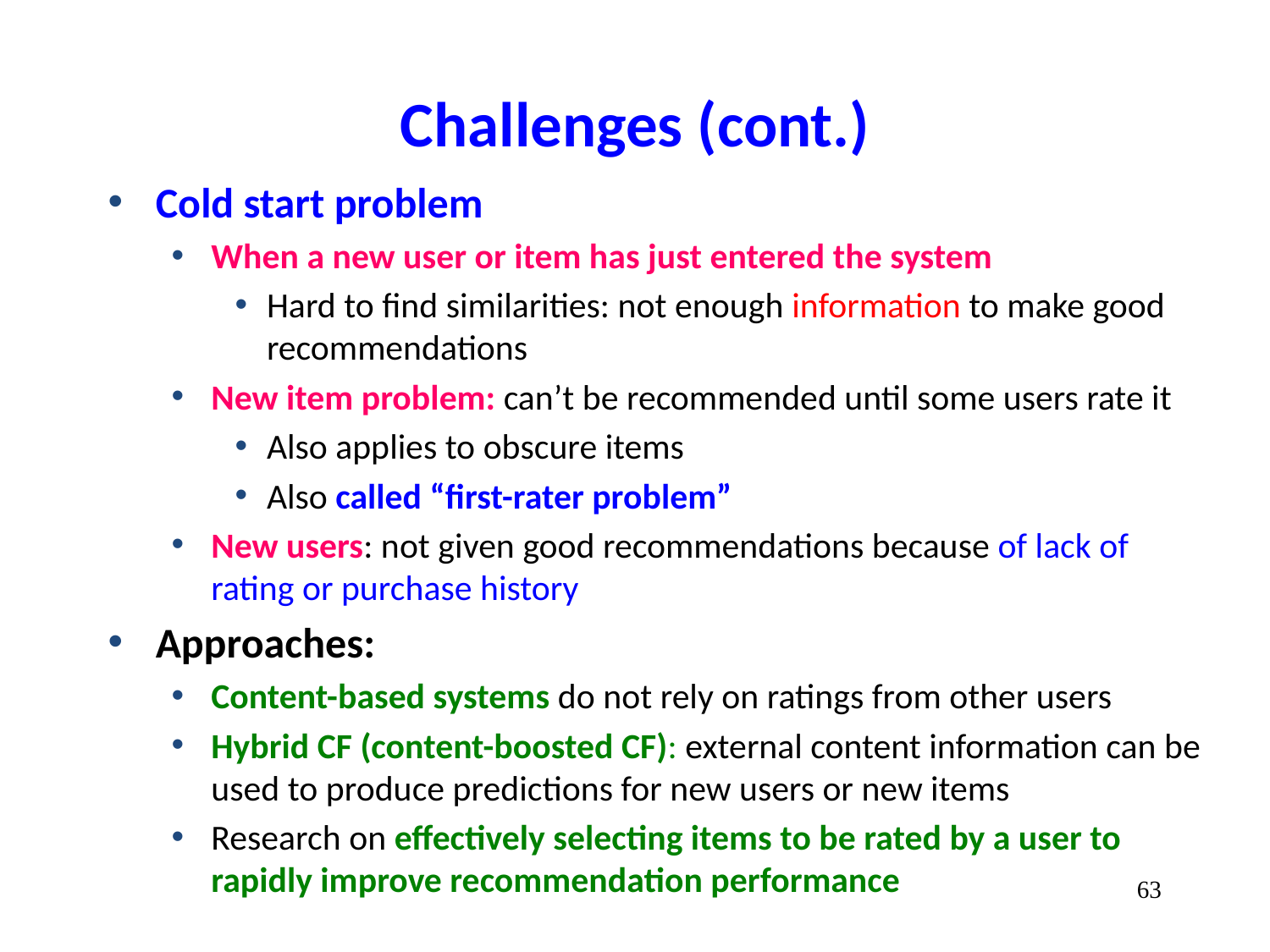

# Challenges (cont.)
Cold start problem
When a new user or item has just entered the system
Hard to find similarities: not enough information to make good recommendations
New item problem: can’t be recommended until some users rate it
Also applies to obscure items
Also called “first-rater problem”
New users: not given good recommendations because of lack of rating or purchase history
Approaches:
Content-based systems do not rely on ratings from other users
Hybrid CF (content-boosted CF): external content information can be used to produce predictions for new users or new items
Research on effectively selecting items to be rated by a user to rapidly improve recommendation performance
63